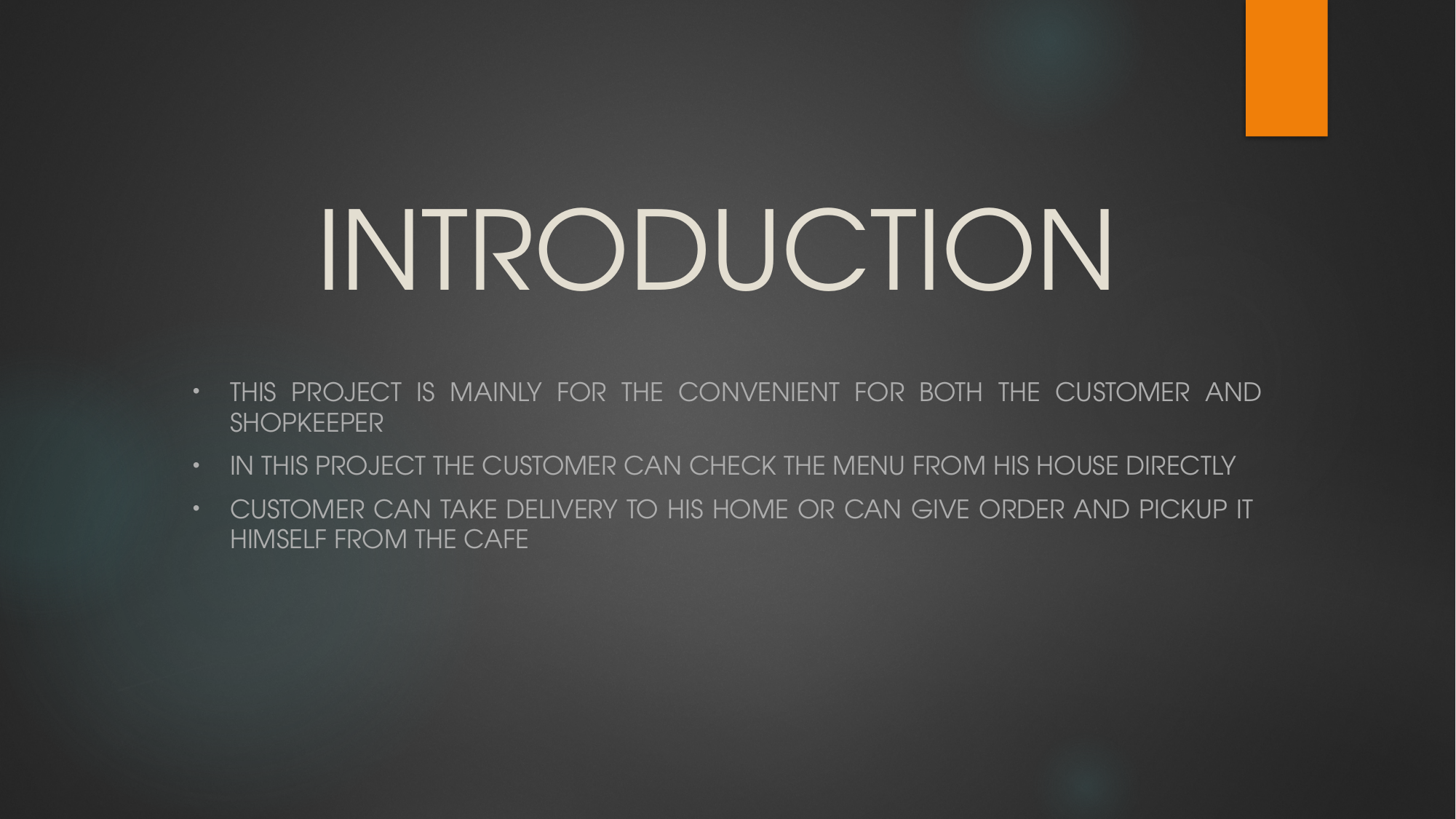

# INTRODUCTION
This project is mainly for the convenient for both the customer and shopkeeper
In this project the customer can check the menu from his house directly
Customer can take delivery to his home or can give order and pickup it  himself from the cafe